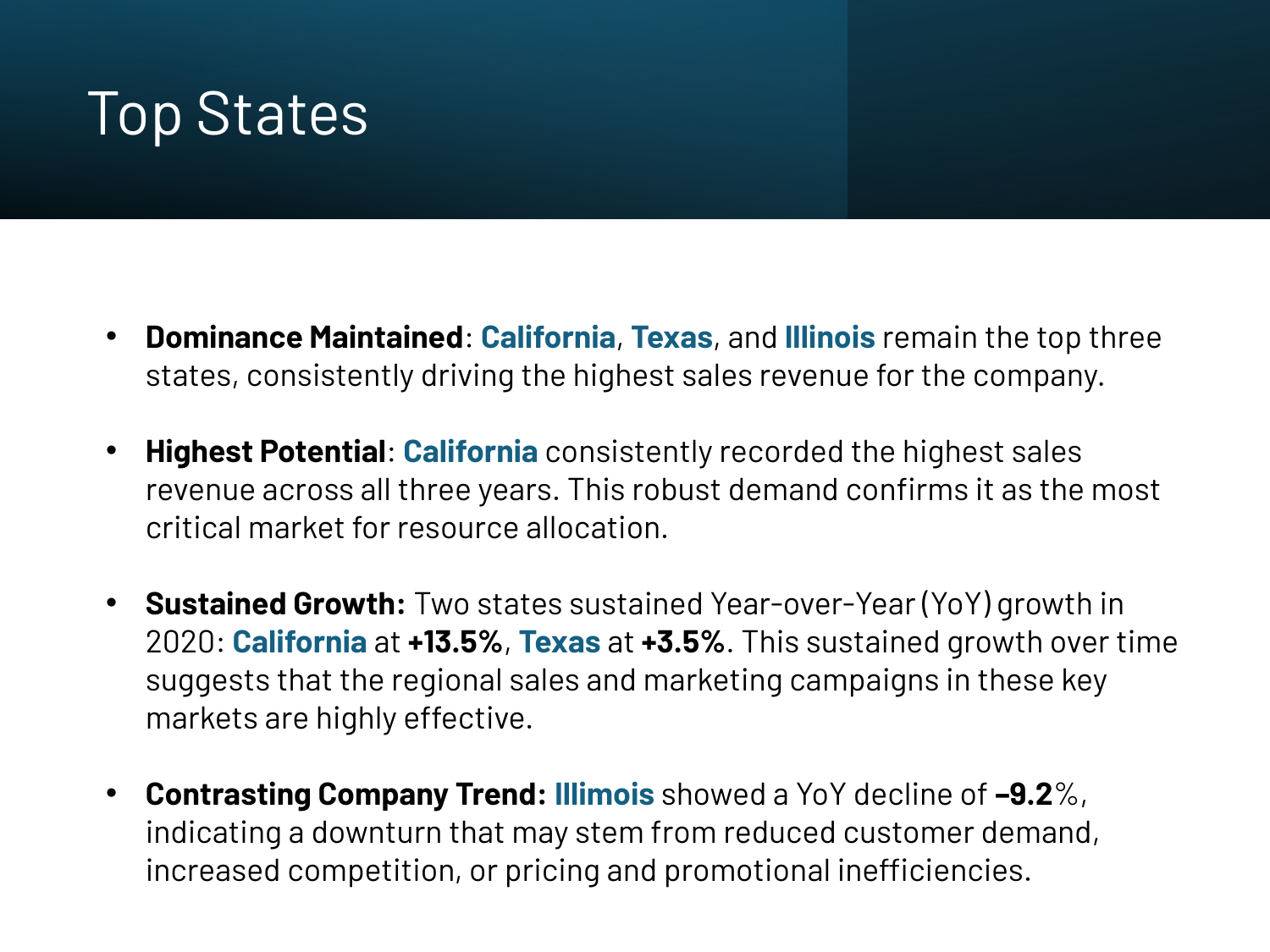

# Top States
Dominance Maintained: California, Texas, and Illinois remain the top three states, consistently driving the highest sales revenue for the company.

Highest Potential: California consistently recorded the highest sales revenue across all three years. This robust demand confirms it as the most critical market for resource allocation.

Sustained Growth: Two states sustained Year-over-Year (YoY) growth in 2020: California at +13.5%, Texas at +3.5%. This sustained growth over time suggests that the regional sales and marketing campaigns in these key markets are highly effective.

Contrasting Company Trend: Illimois showed a YoY decline of –9.2%, indicating a downturn that may stem from reduced customer demand, increased competition, or pricing and promotional inefficiencies.